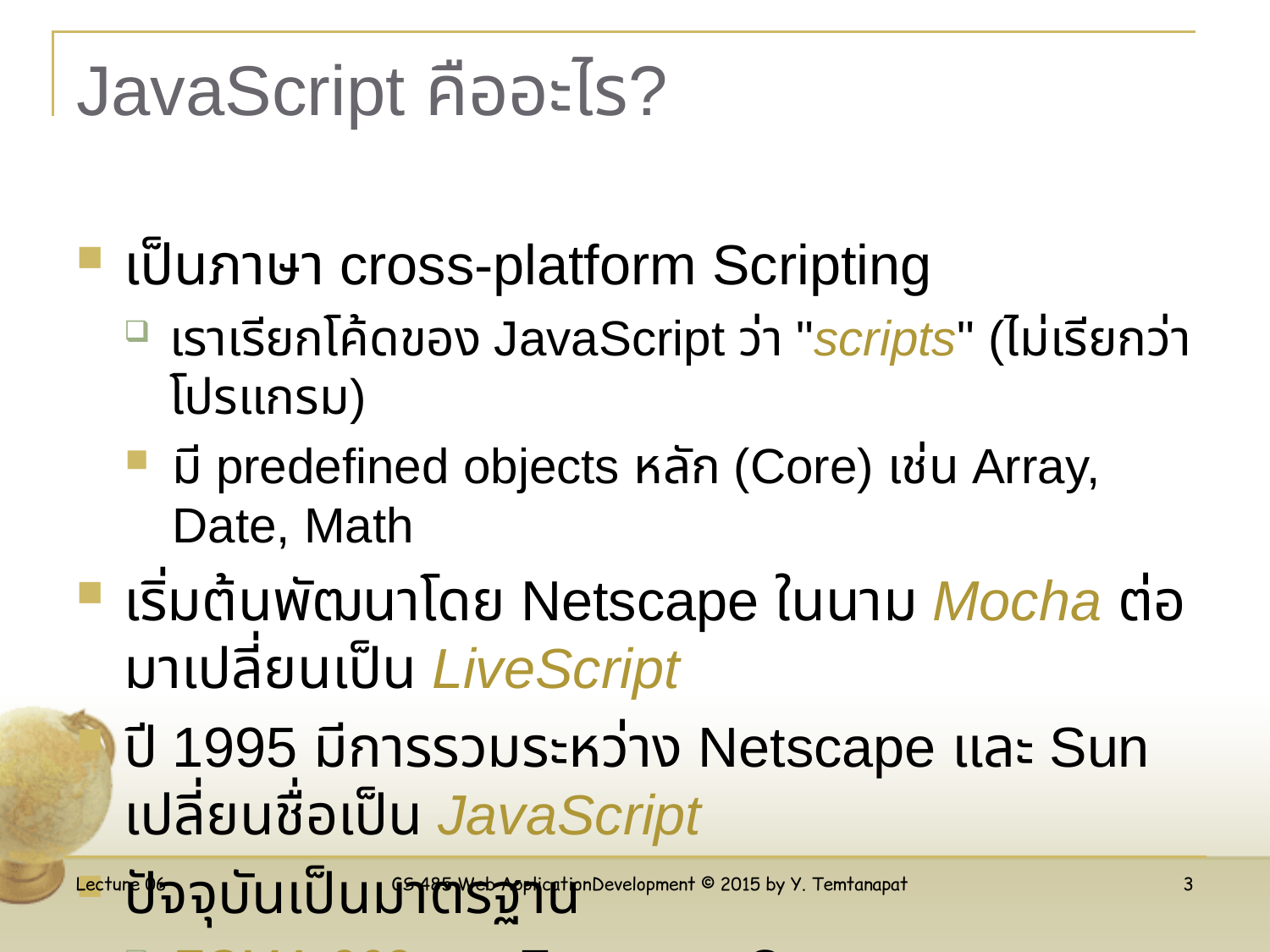

# JavaScript คืออะไร?
เป็นภาษา cross-platform Scripting
เราเรียกโค้ดของ JavaScript ว่า "scripts" (ไม่เรียกว่าโปรแกรม)
มี predefined objects หลัก (Core) เช่น Array, Date, Math
เริ่มต้นพัฒนาโดย Netscape ในนาม Mocha ต่อมาเปลี่ยนเป็น LiveScript
ปี 1995 มีการรวมระหว่าง Netscape และ Sun เปลี่ยนชื่อเป็น JavaScript
ปัจจุบันเป็นมาตรฐาน
ECMA-262 ของ European Computer Manufacturers Association และ
ISO/IEC 16262 ของ International Organization for Standardization
Lecture 06
CS 485 Web ApplicationDevelopment © 2015 by Y. Temtanapat
3